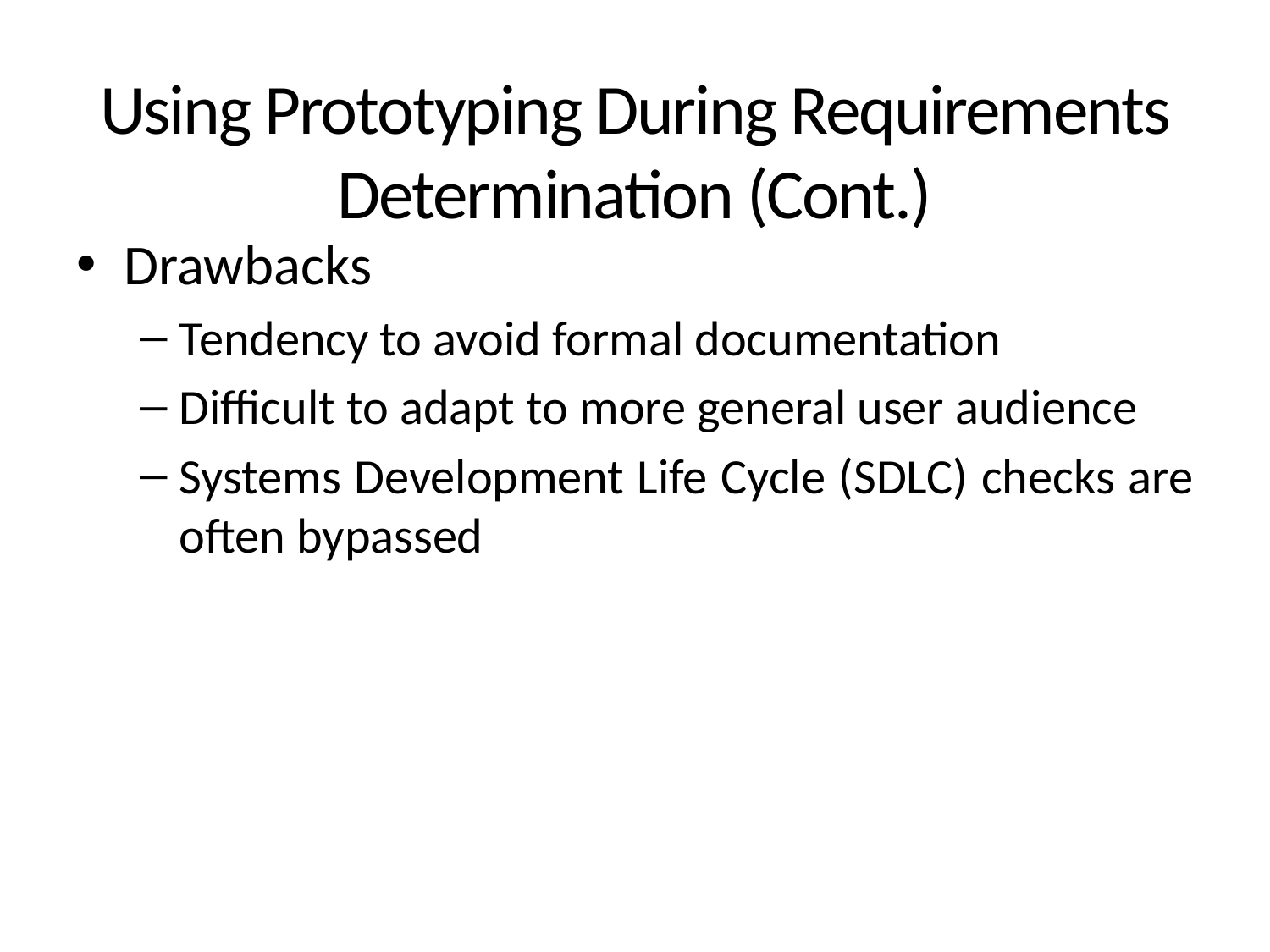

# Using Prototyping During Requirements Determination (Cont.)
Drawbacks
Tendency to avoid formal documentation
Difficult to adapt to more general user audience
Systems Development Life Cycle (SDLC) checks are often bypassed